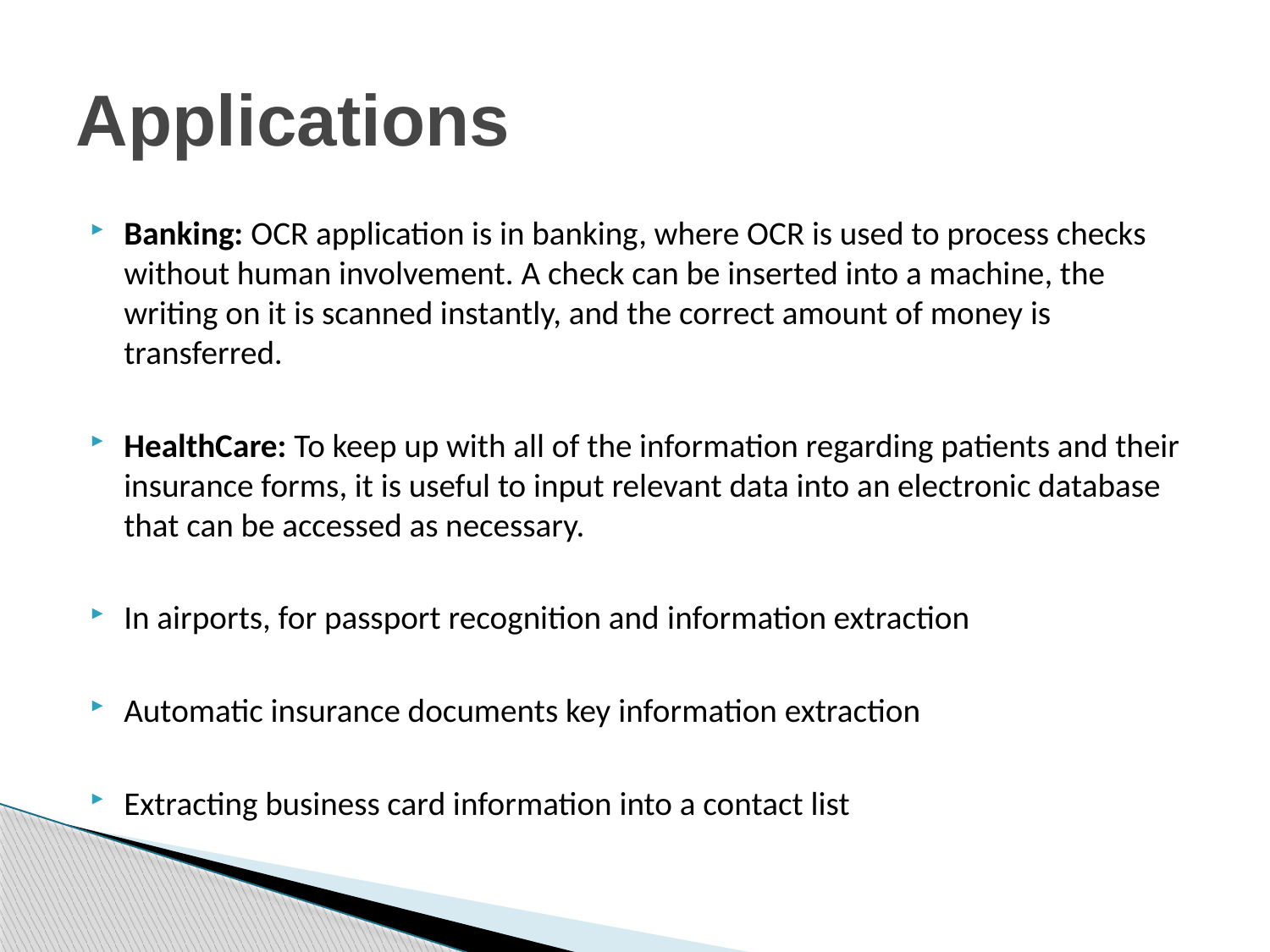

# Applications
Banking: OCR application is in banking, where OCR is used to process checks without human involvement. A check can be inserted into a machine, the writing on it is scanned instantly, and the correct amount of money is transferred.

HealthCare: To keep up with all of the information regarding patients and their insurance forms, it is useful to input relevant data into an electronic database that can be accessed as necessary.

In airports, for passport recognition and information extraction

Automatic insurance documents key information extraction

Extracting business card information into a contact list